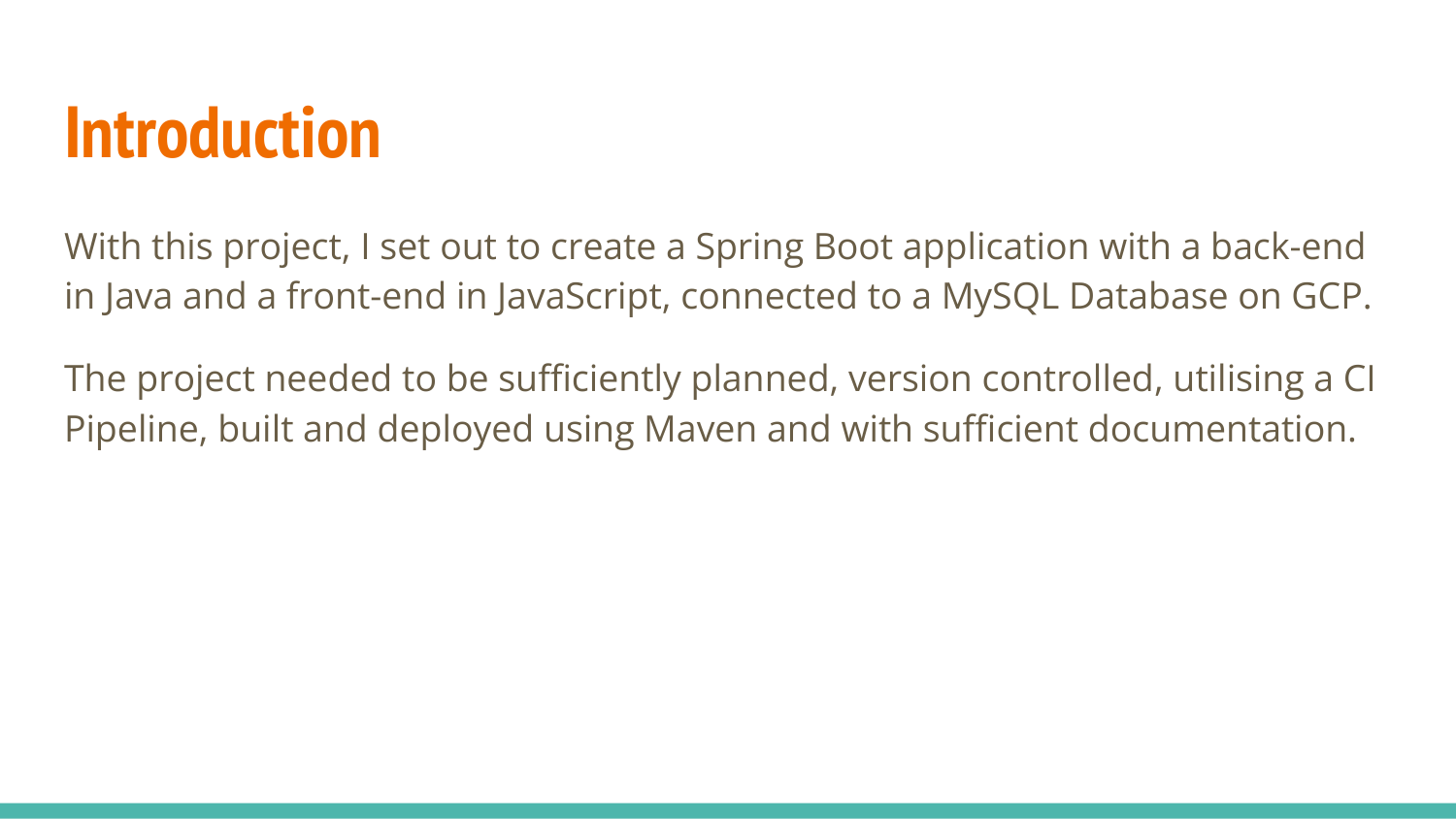

# Introduction
With this project, I set out to create a Spring Boot application with a back-end in Java and a front-end in JavaScript, connected to a MySQL Database on GCP.
The project needed to be sufficiently planned, version controlled, utilising a CI Pipeline, built and deployed using Maven and with sufficient documentation.